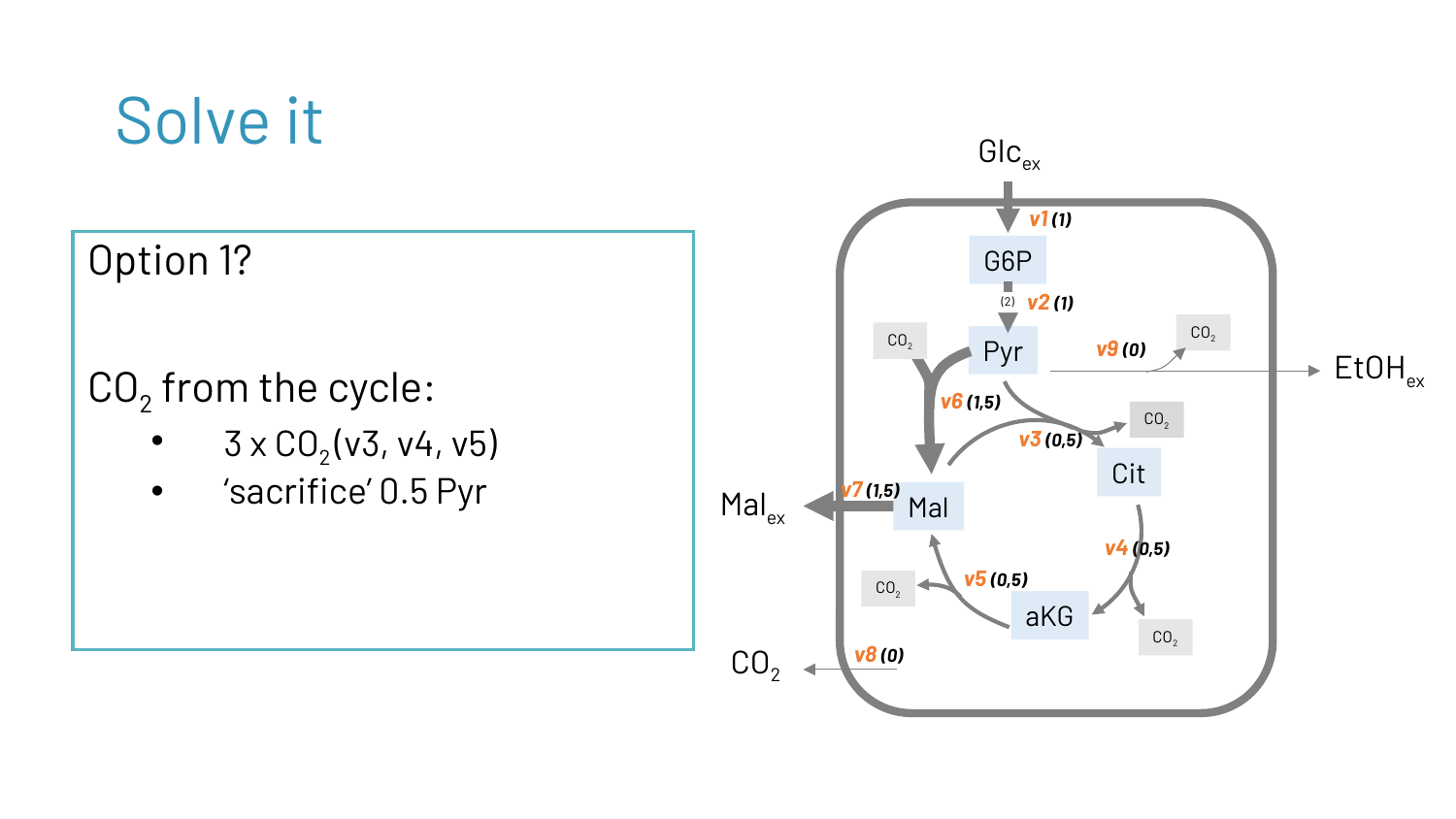

# Solve it
Glcex
v1 (1)

G6P
v2 (1)
(2)

CO2
CO2
Pyr
v9 (0)
EtOHex

v6 (1,5)

v3 (0,5)
Cit
v7 (1,5)
Malex
Mal

v4 (0,5)
v5 (0,5)
CO2
aKG

CO2
v8 (0)
CO2
CO2

Option 1?

CO2 from the cycle:
3 x CO2 (v3, v4, v5)
‘sacrifice’ 0.5 Pyr